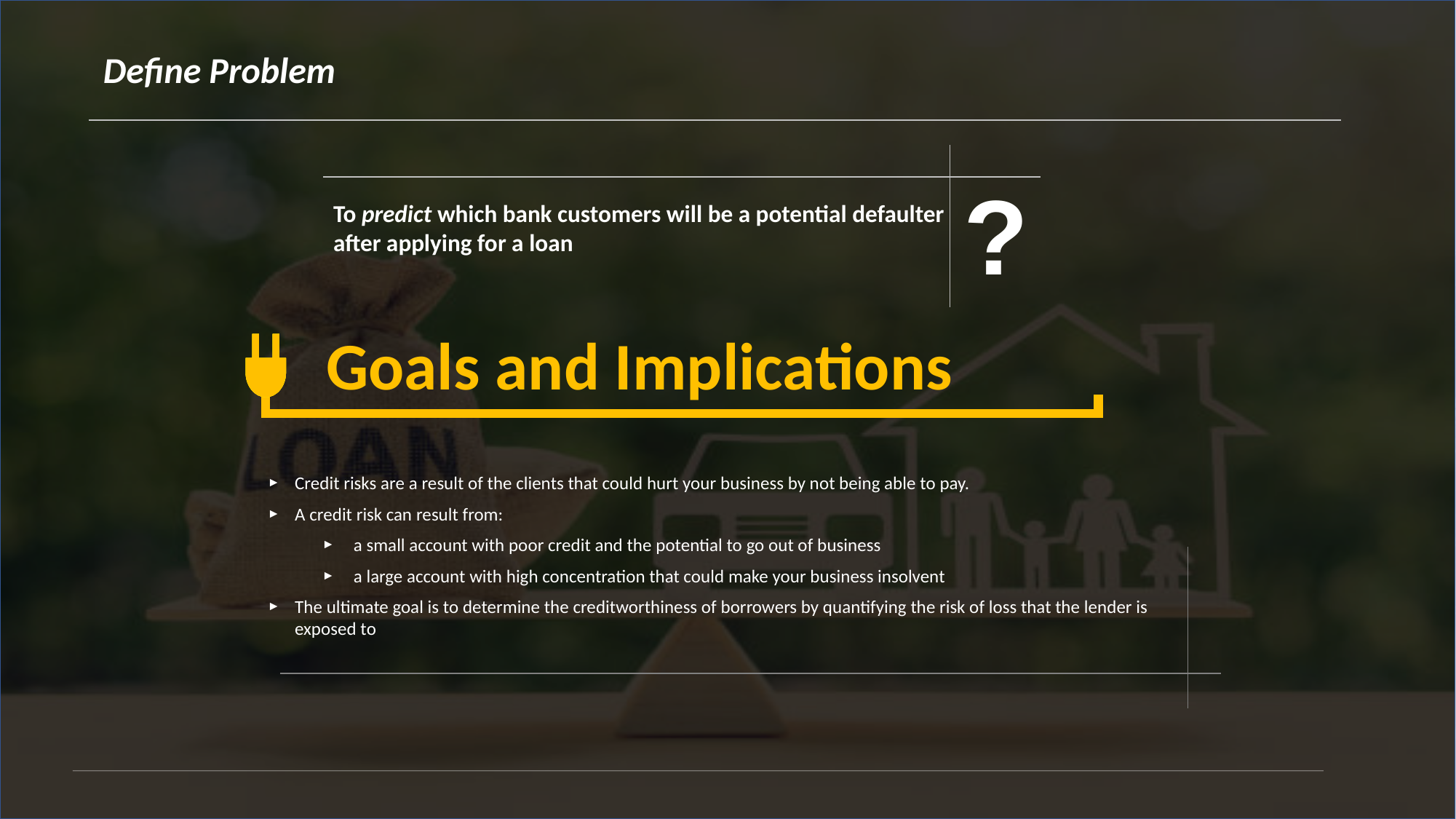

Define Problem
?
To predict which bank customers will be a potential defaulter after applying for a loan
Goals and Implications

Credit risks are a result of the clients that could hurt your business by not being able to pay.
A credit risk can result from:
 a small account with poor credit and the potential to go out of business
 a large account with high concentration that could make your business insolvent
The ultimate goal is to determine the creditworthiness of borrowers by quantifying the risk of loss that the lender is exposed to